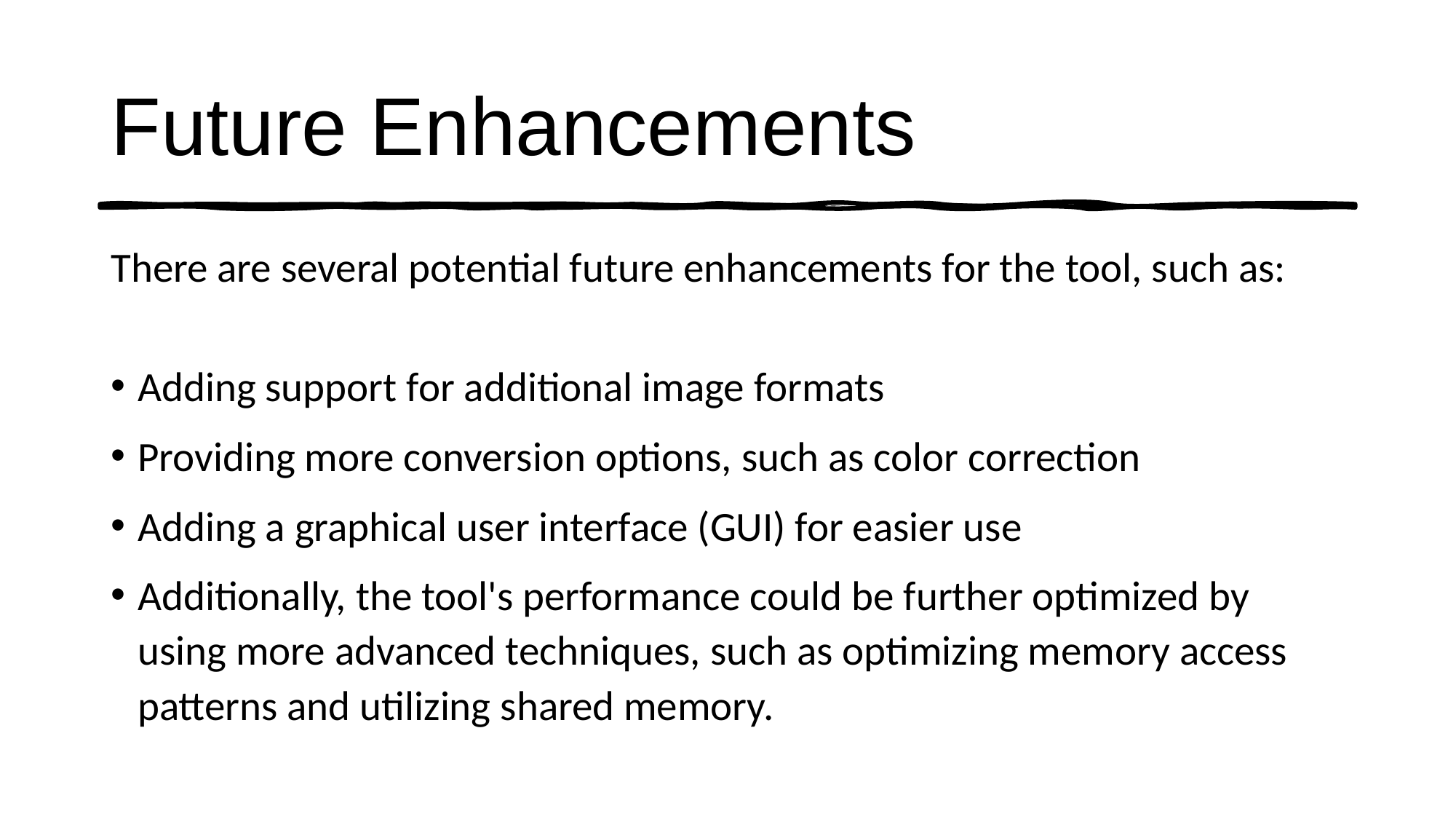

# Future Enhancements
There are several potential future enhancements for the tool, such as:
Adding support for additional image formats
Providing more conversion options, such as color correction
Adding a graphical user interface (GUI) for easier use
Additionally, the tool's performance could be further optimized by using more advanced techniques, such as optimizing memory access patterns and utilizing shared memory.